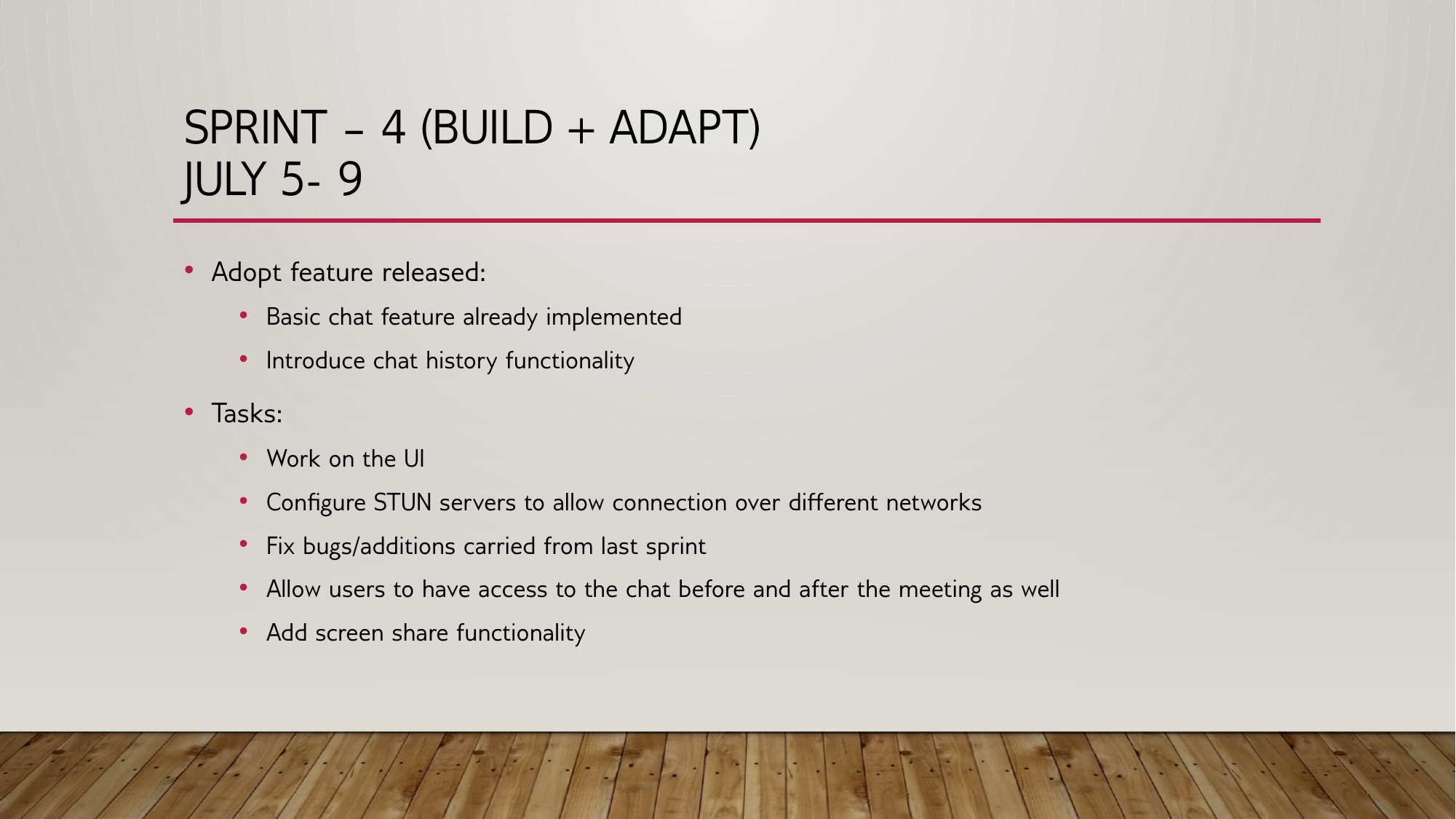

# Sprint – 4 (Build + adapt) July 5- 9
Adopt feature released:
Basic chat feature already implemented
Introduce chat history functionality
Tasks:
Work on the UI
Configure STUN servers to allow connection over different networks
Fix bugs/additions carried from last sprint
Allow users to have access to the chat before and after the meeting as well
Add screen share functionality